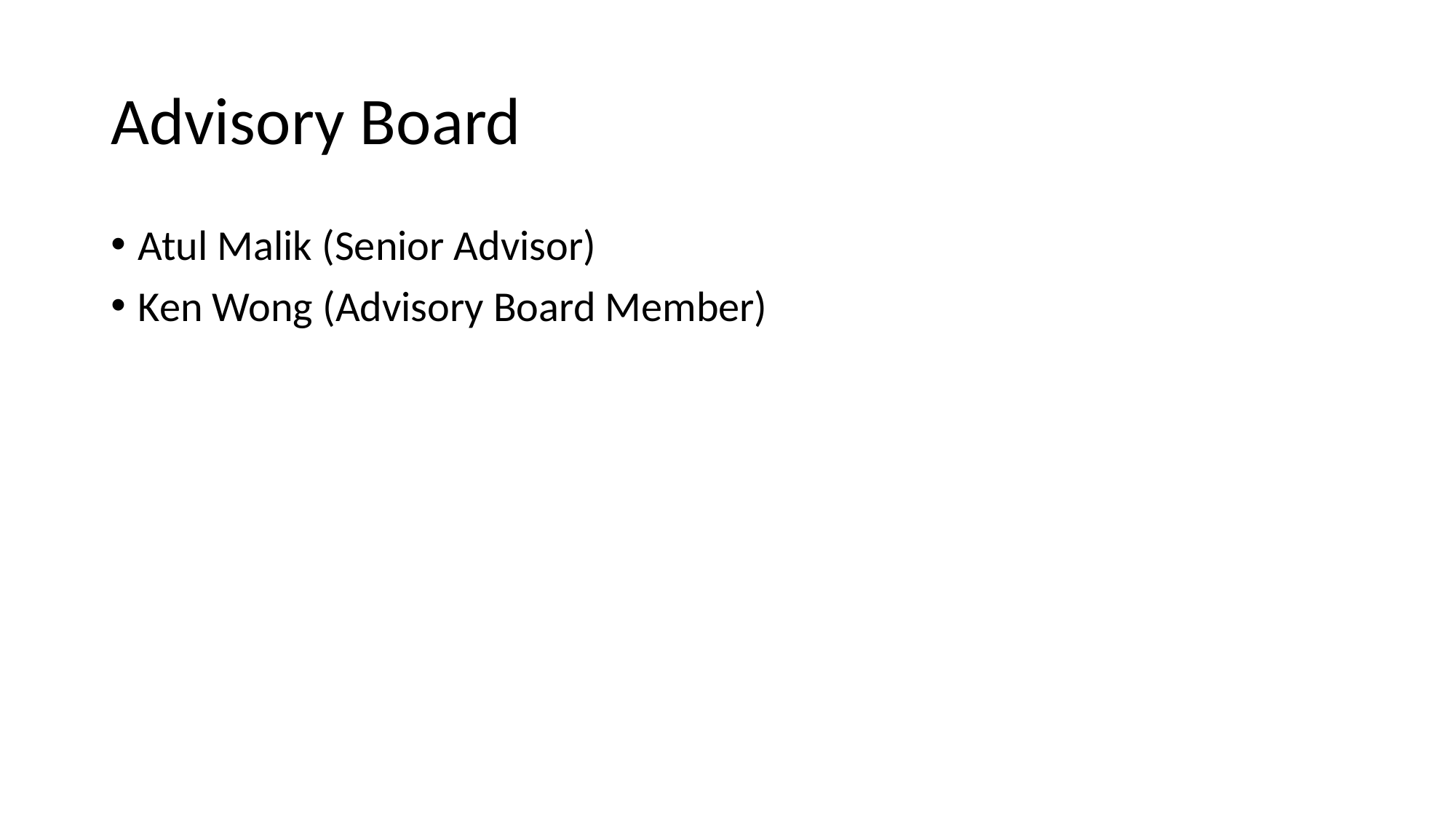

# Advisory Board
Atul Malik (Senior Advisor)
Ken Wong (Advisory Board Member)